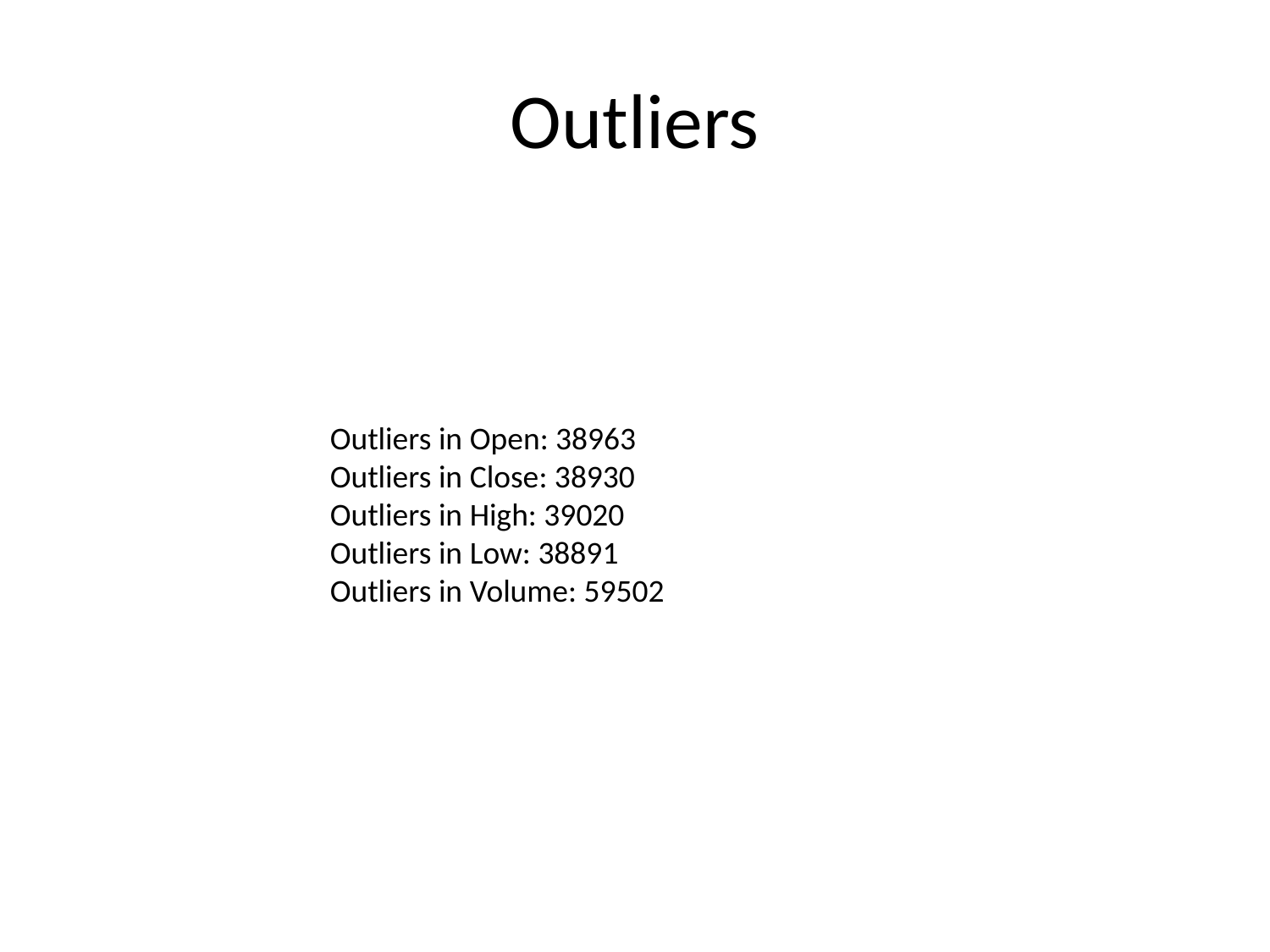

# Outliers
Outliers in Open: 38963
Outliers in Close: 38930
Outliers in High: 39020
Outliers in Low: 38891
Outliers in Volume: 59502